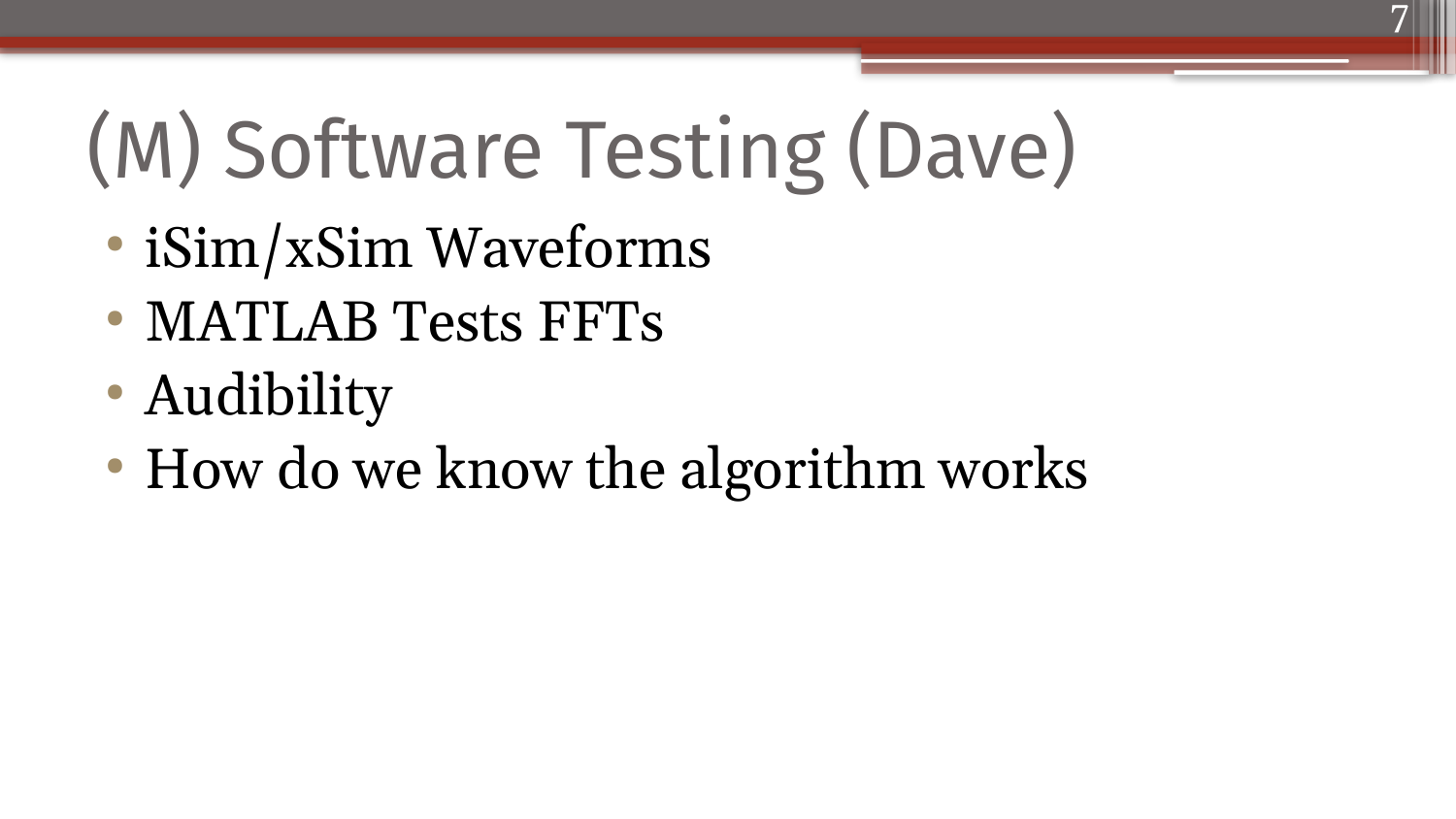

7
# (M) Software Testing (Dave)
iSim/xSim Waveforms
MATLAB Tests FFTs
Audibility
How do we know the algorithm works